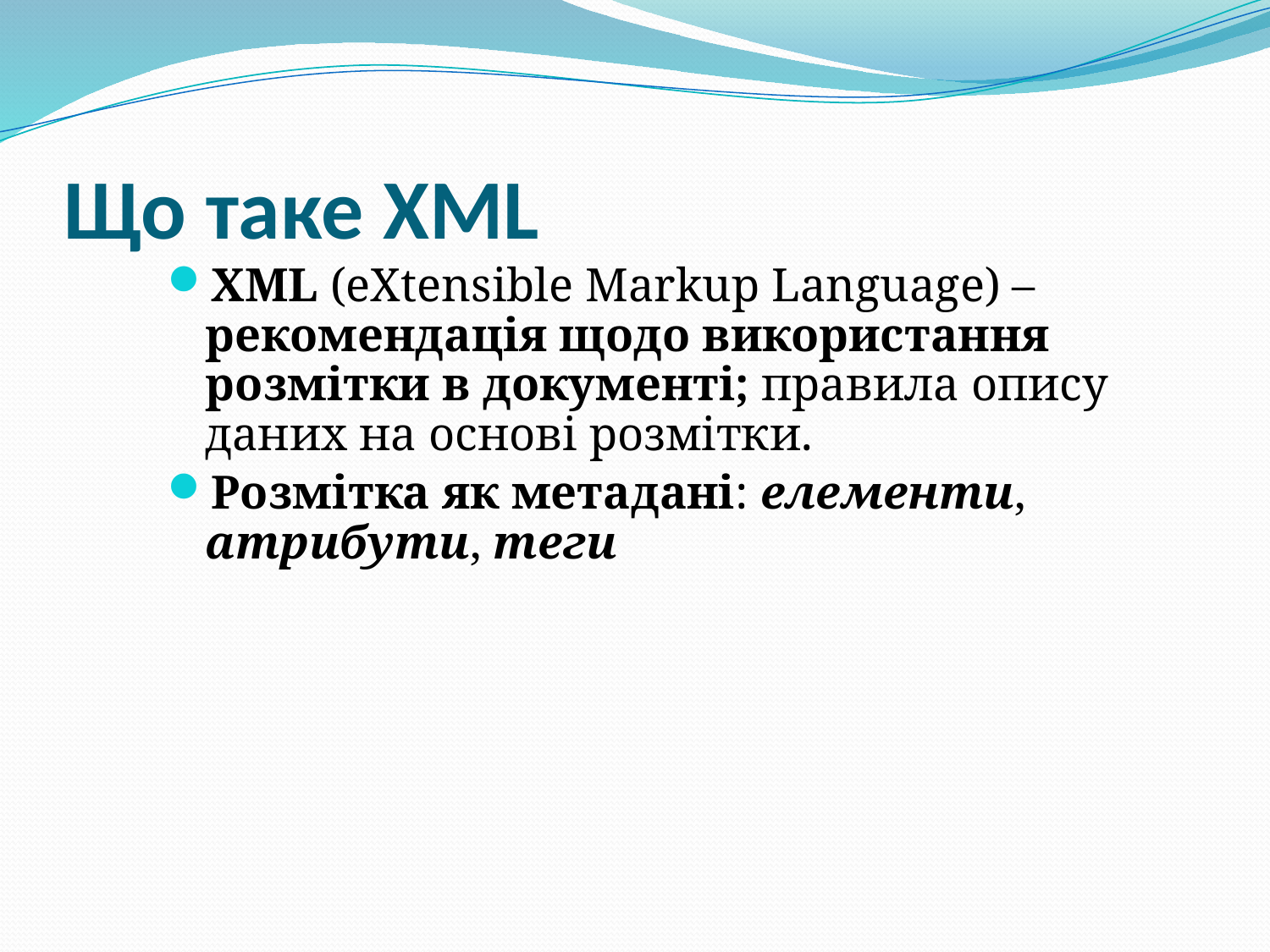

# Що таке XML
XML (eXtensible Markup Language) – рекомендація щодо використання розмітки в документі; правила опису даних на основі розмітки.
Розмітка як метадані: елементи, атрибути, теги